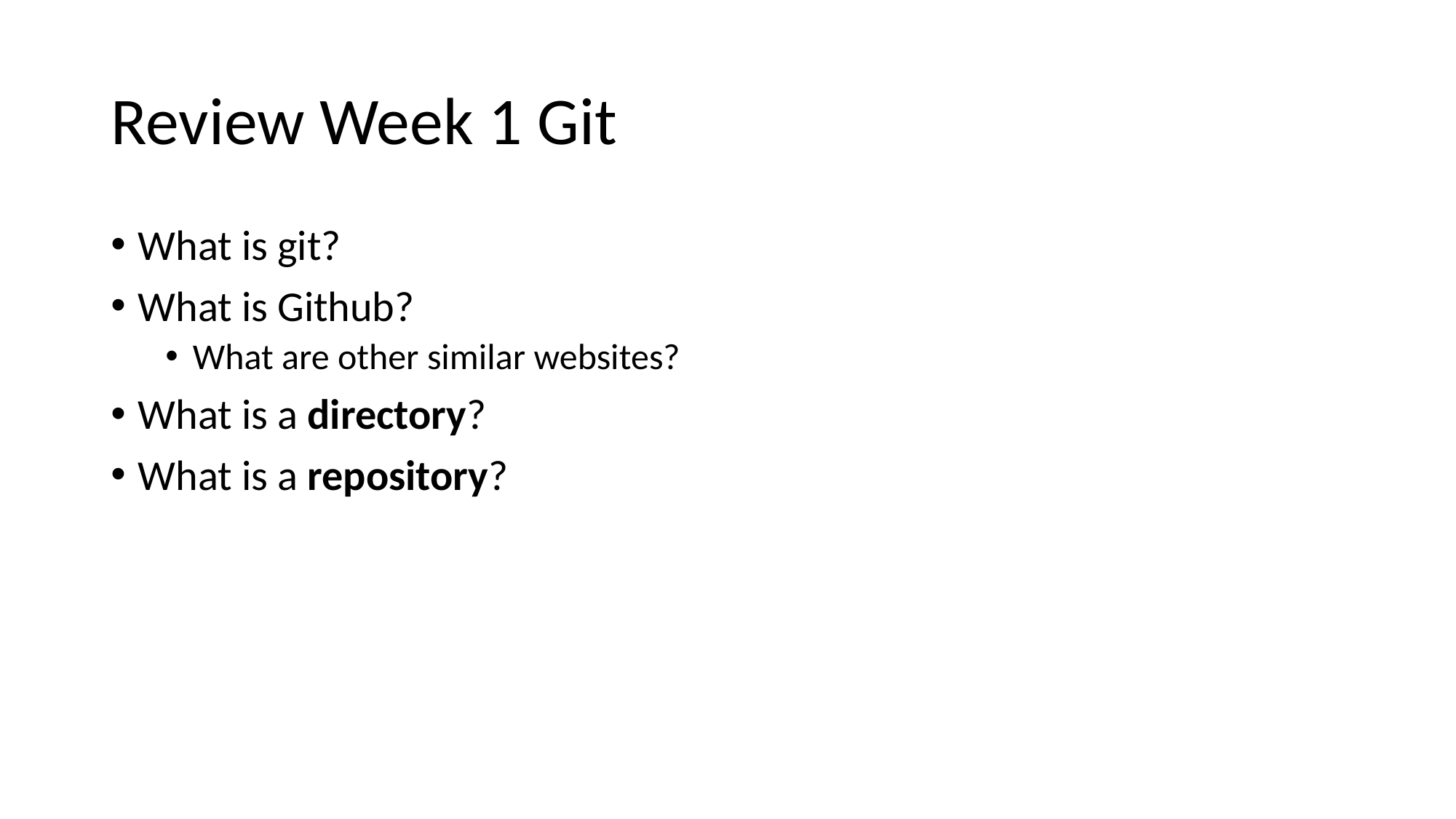

# Review Week 1 Git
What is git?
What is Github?
What are other similar websites?
What is a directory?
What is a repository?